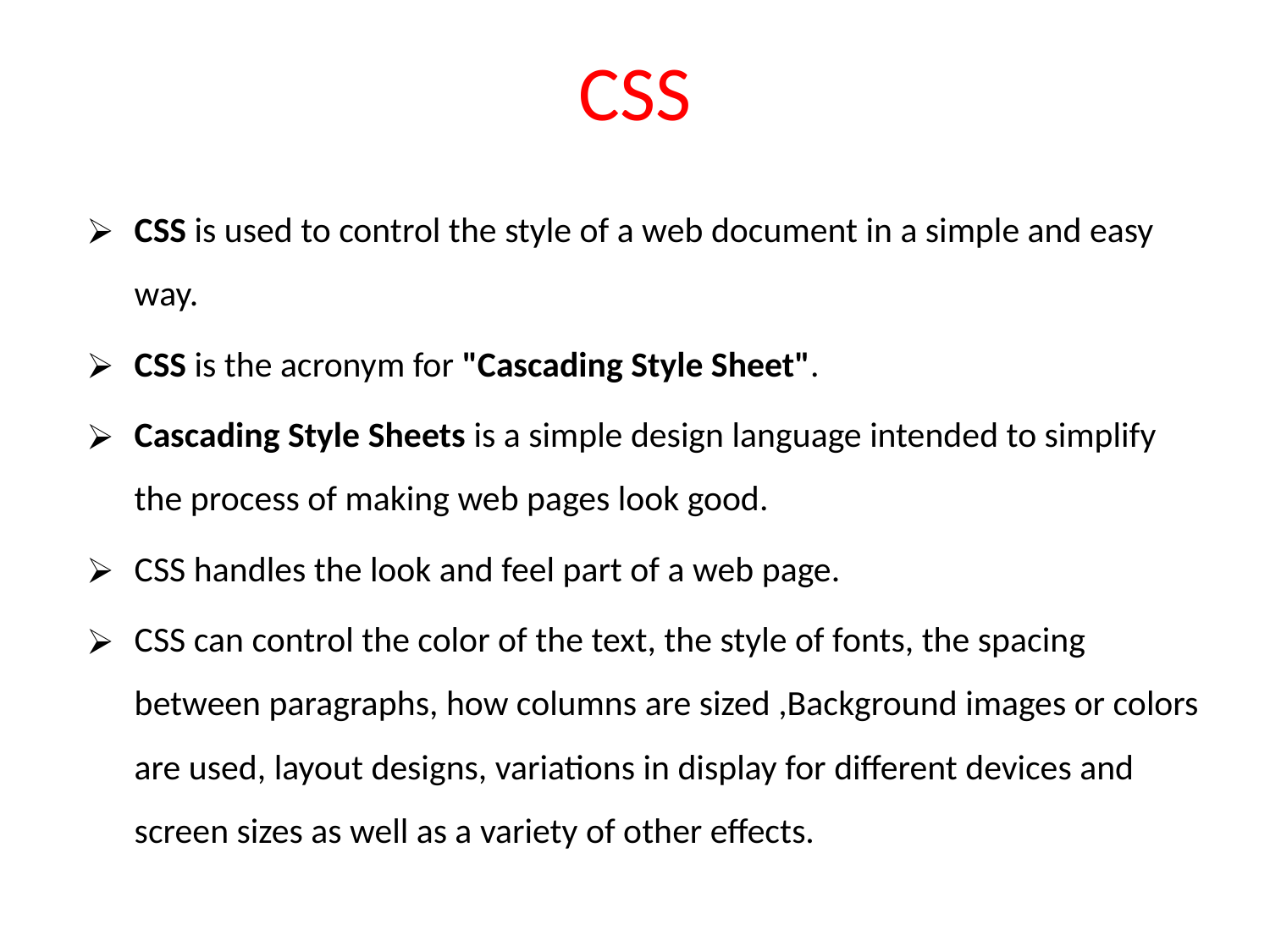

# CSS
CSS is used to control the style of a web document in a simple and easy way.
CSS is the acronym for "Cascading Style Sheet".
Cascading Style Sheets is a simple design language intended to simplify the process of making web pages look good.
CSS handles the look and feel part of a web page.
CSS can control the color of the text, the style of fonts, the spacing between paragraphs, how columns are sized ,Background images or colors are used, layout designs, variations in display for different devices and screen sizes as well as a variety of other effects.